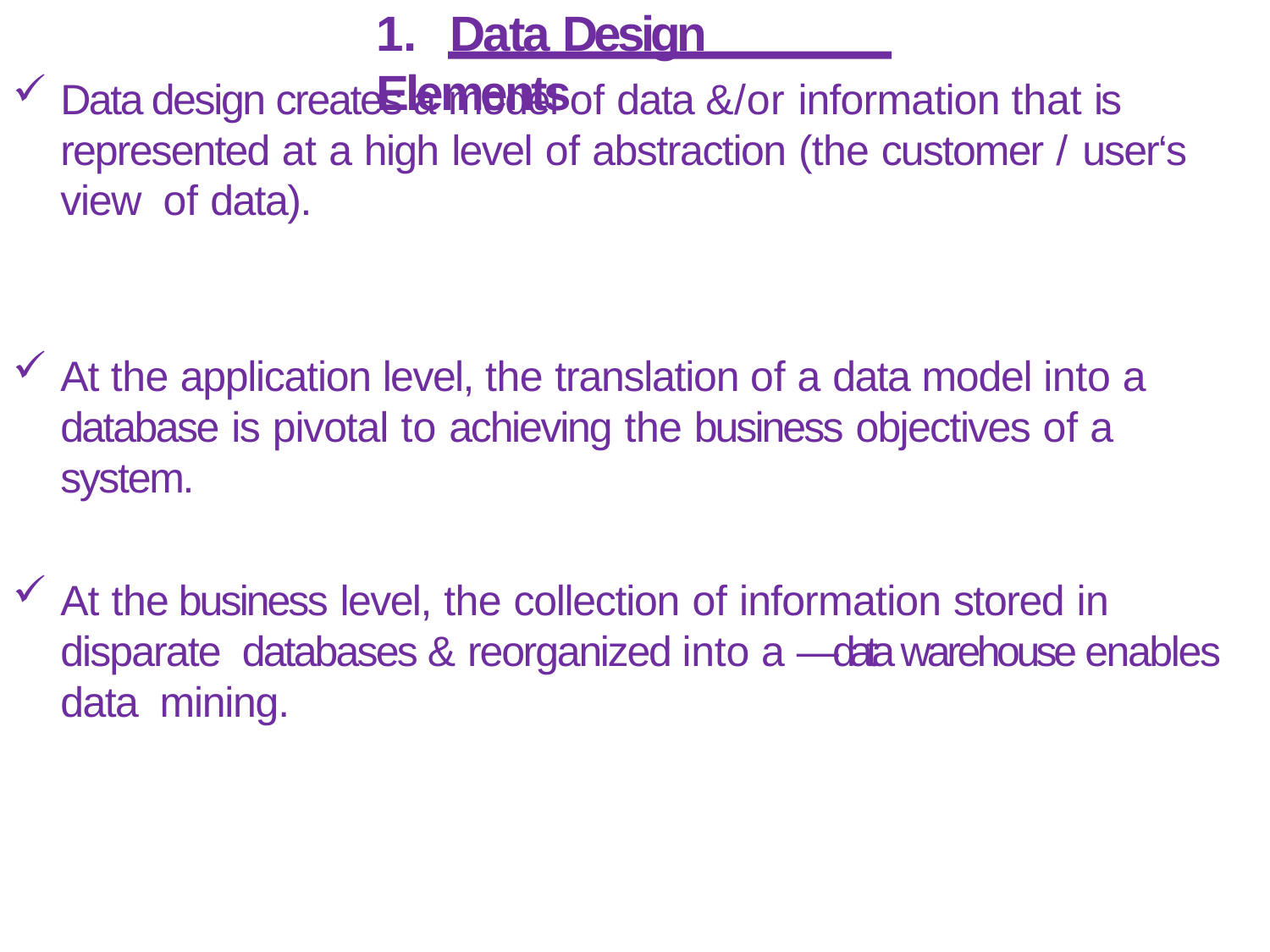

# 1.	Data Design  Elements

Data design creates a model of data &/or information that is  represented at a high level of abstraction (the customer / user‘s view  of data).

At the application level, the translation of a data model into a  database is pivotal to achieving the business objectives of a system.

At the business level, the collection of information stored in disparate  databases & reorganized into a ―data warehouse enables data  mining.